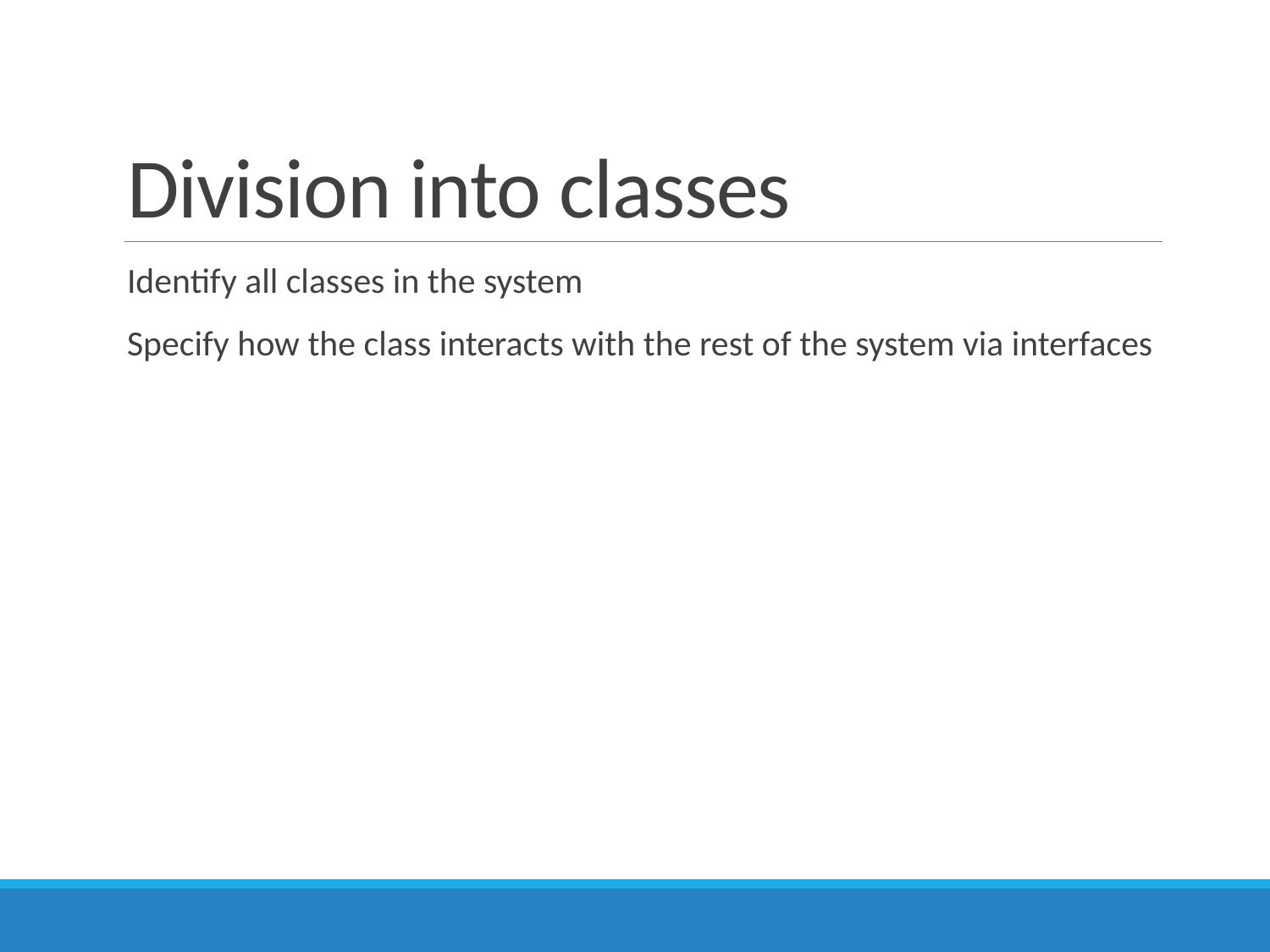

# Division into classes
Identify all classes in the system
Specify how the class interacts with the rest of the system via interfaces